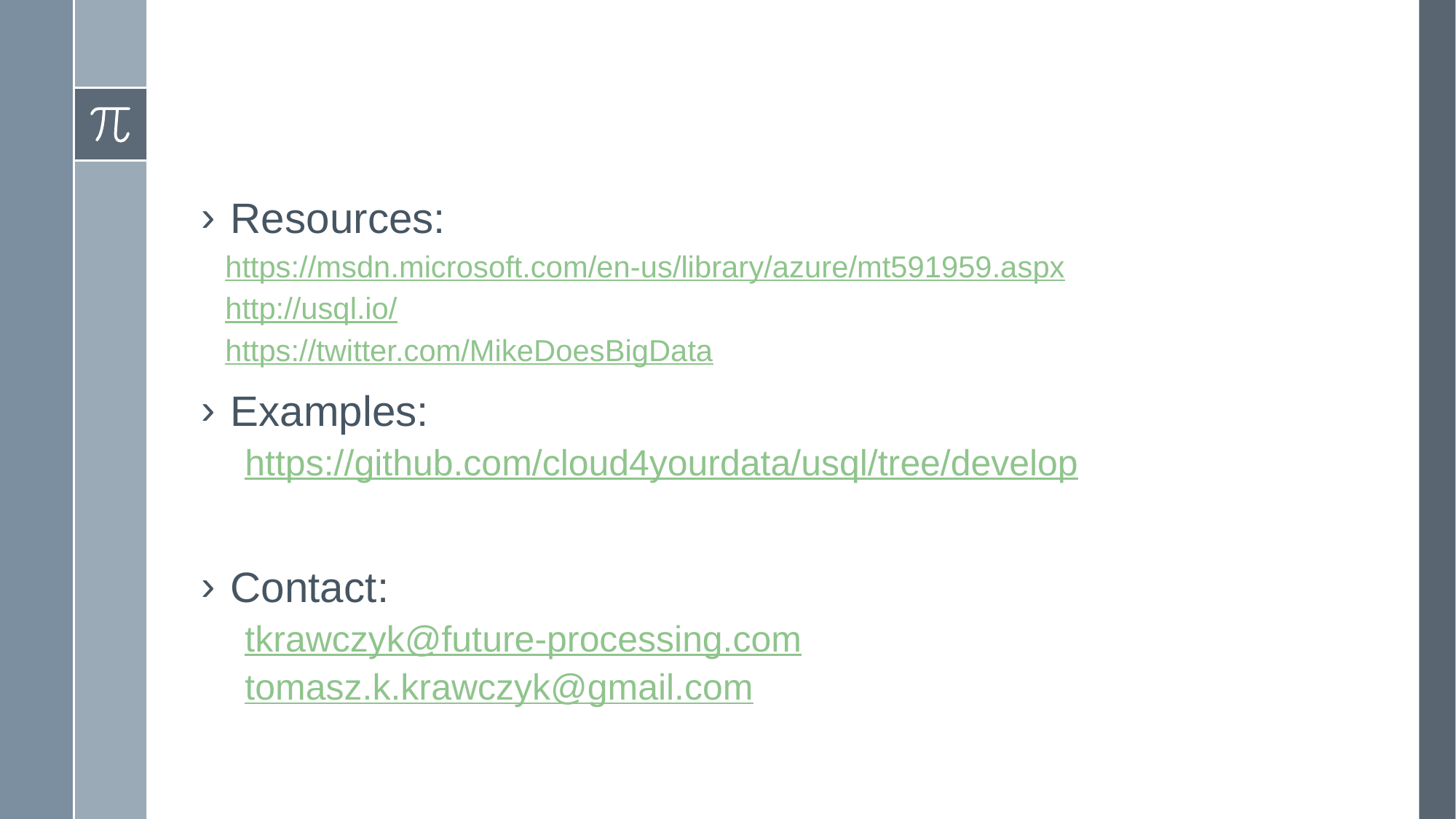

#
Resources:
https://msdn.microsoft.com/en-us/library/azure/mt591959.aspx
http://usql.io/
https://twitter.com/MikeDoesBigData
Examples:
https://github.com/cloud4yourdata/usql/tree/develop

Contact:
tkrawczyk@future-processing.com
tomasz.k.krawczyk@gmail.com